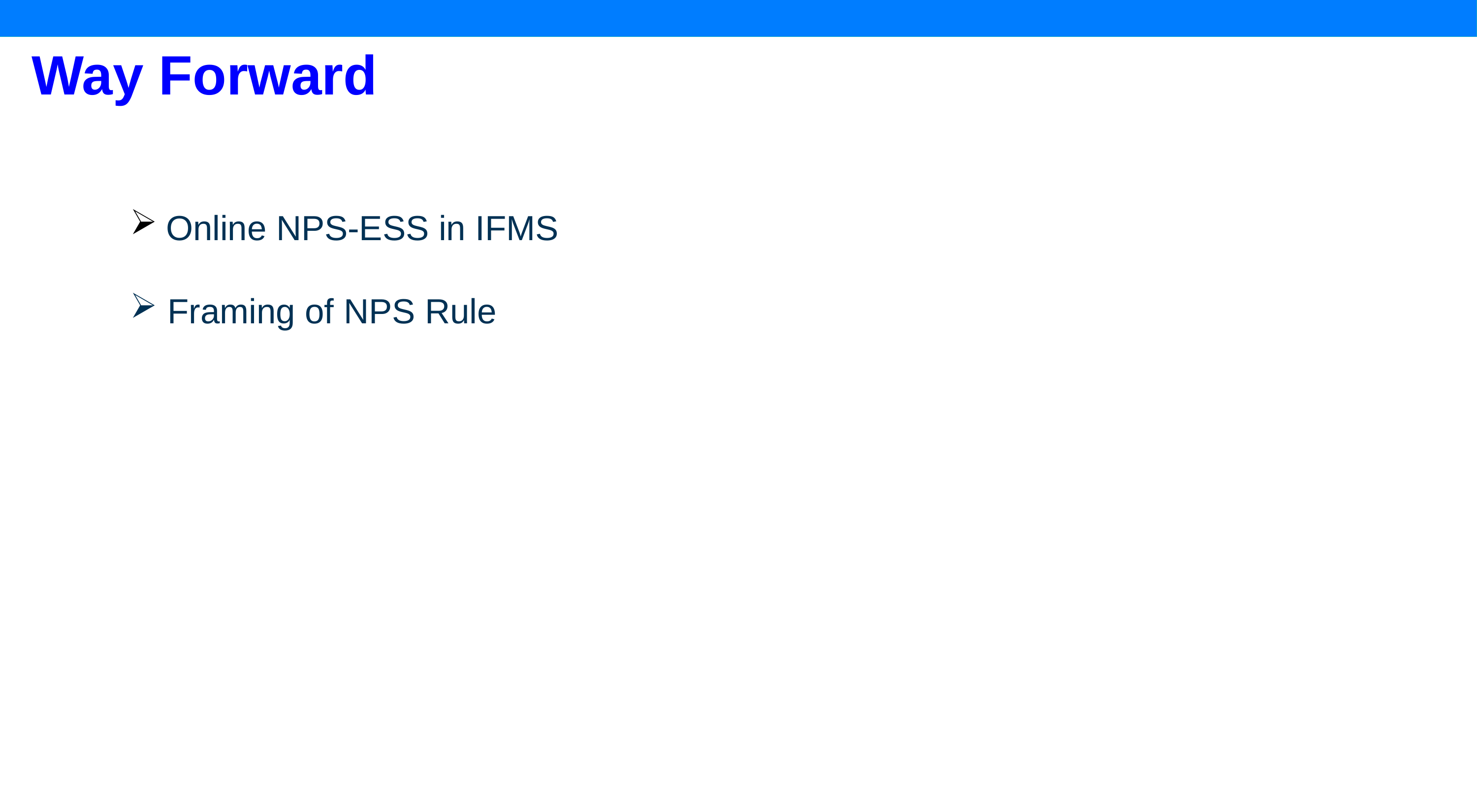

Way Forward
 Online NPS-ESS in IFMS
 Framing of NPS Rule